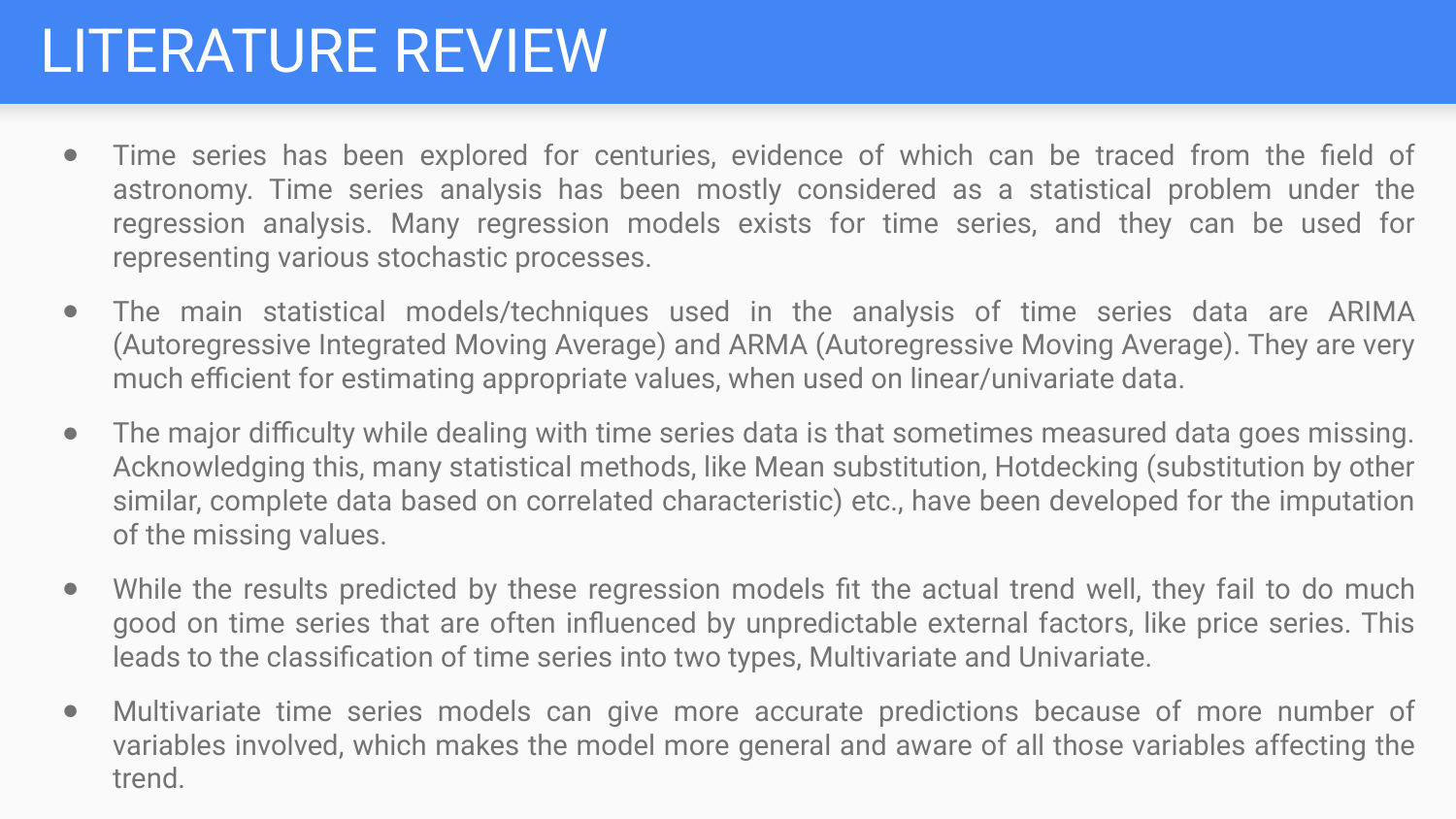

# LITERATURE REVIEW
Time series has been explored for centuries, evidence of which can be traced from the field of astronomy. Time series analysis has been mostly considered as a statistical problem under the regression analysis. Many regression models exists for time series, and they can be used for representing various stochastic processes.
The main statistical models/techniques used in the analysis of time series data are ARIMA (Autoregressive Integrated Moving Average) and ARMA (Autoregressive Moving Average). They are very much efficient for estimating appropriate values, when used on linear/univariate data.
The major difficulty while dealing with time series data is that sometimes measured data goes missing. Acknowledging this, many statistical methods, like Mean substitution, Hotdecking (substitution by other similar, complete data based on correlated characteristic) etc., have been developed for the imputation of the missing values.
While the results predicted by these regression models fit the actual trend well, they fail to do much good on time series that are often influenced by unpredictable external factors, like price series. This leads to the classification of time series into two types, Multivariate and Univariate.
Multivariate time series models can give more accurate predictions because of more number of variables involved, which makes the model more general and aware of all those variables affecting the trend.